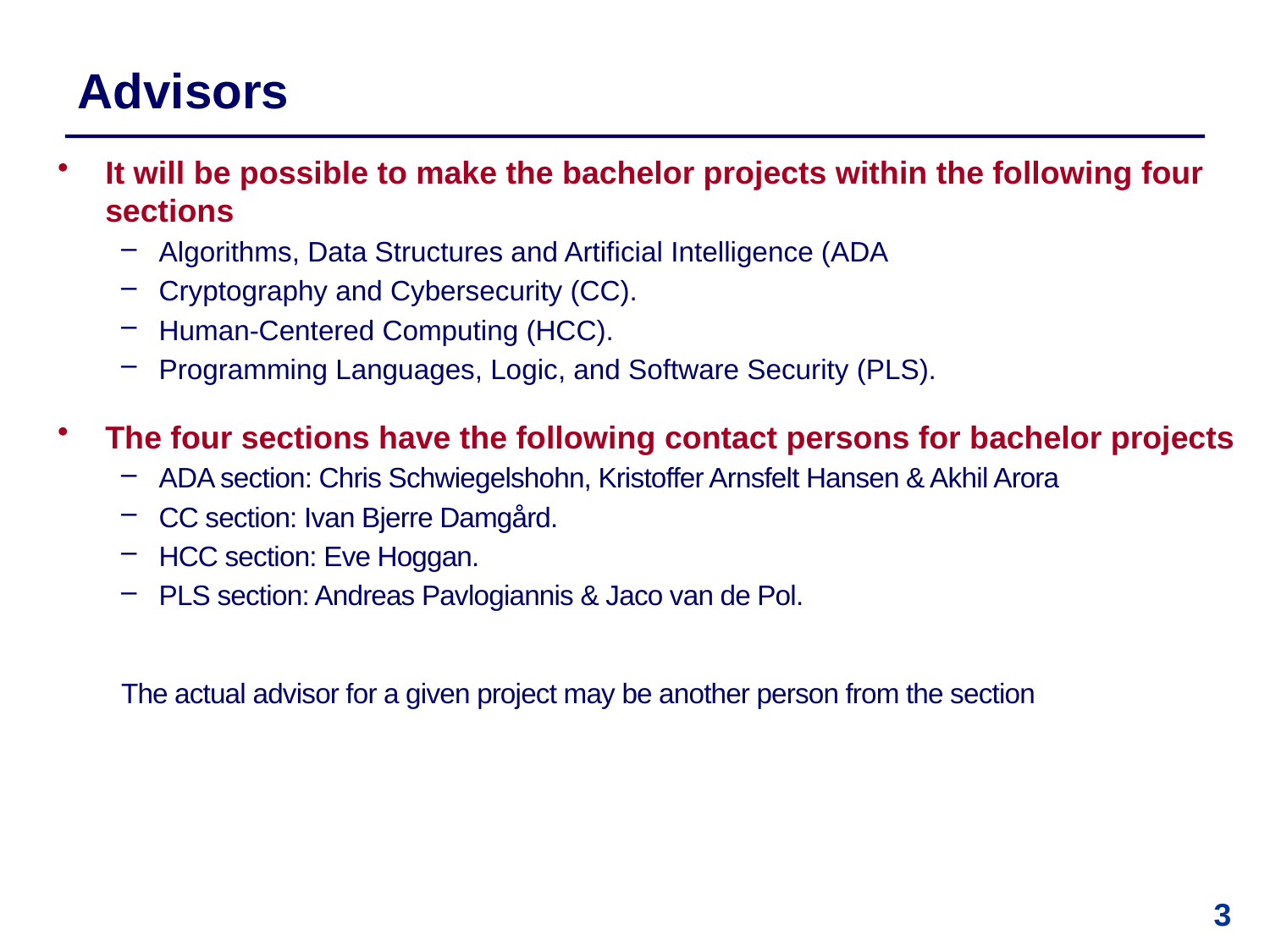

# Advisors
It will be possible to make the bachelor projects within the following four sections
Algorithms, Data Structures and Artificial Intelligence (ADA
Cryptography and Cybersecurity (CC).
Human-Centered Computing (HCC).
Programming Languages, Logic, and Software Security (PLS).
The four sections have the following contact persons for bachelor projects
ADA section: Chris Schwiegelshohn, Kristoffer Arnsfelt Hansen & Akhil Arora
CC section: Ivan Bjerre Damgård.
HCC section: Eve Hoggan.
PLS section: Andreas Pavlogiannis & Jaco van de Pol.

The actual advisor for a given project may be another person from the section

3